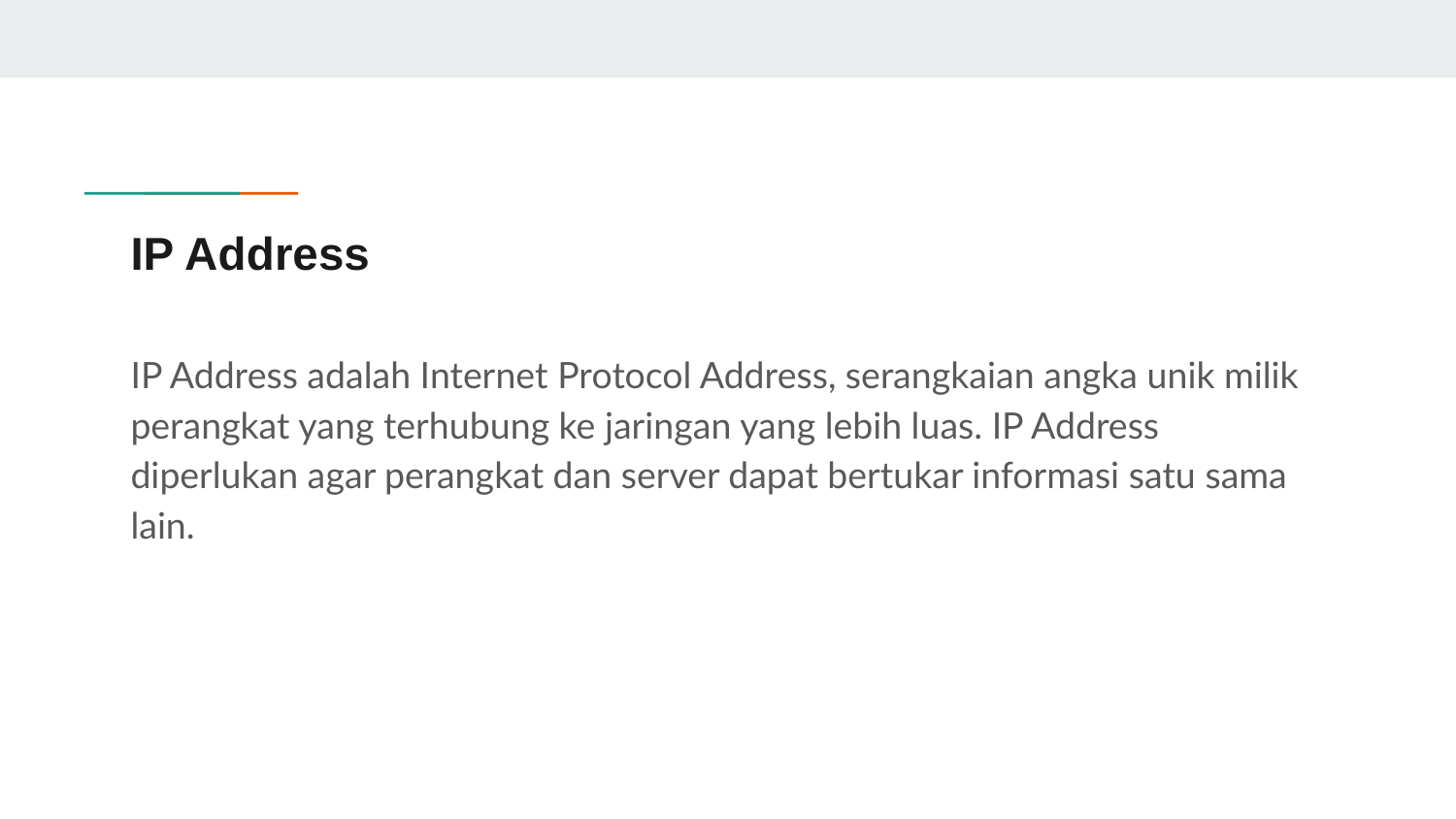

# IP Address
IP Address adalah Internet Protocol Address, serangkaian angka unik milik perangkat yang terhubung ke jaringan yang lebih luas. IP Address diperlukan agar perangkat dan server dapat bertukar informasi satu sama lain.